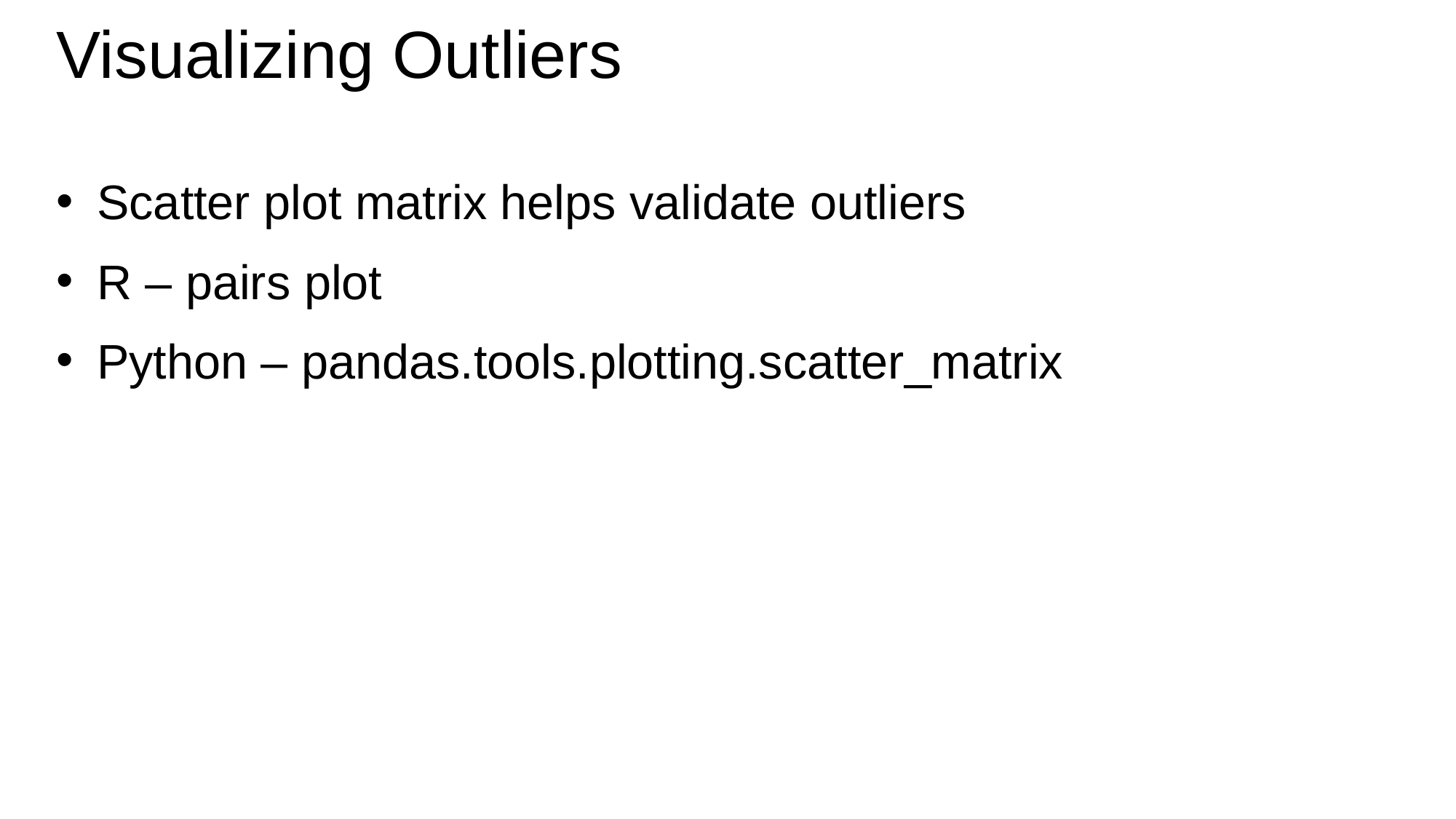

# Visualizing Outliers
Scatter plot matrix helps validate outliers
R – pairs plot
Python – pandas.tools.plotting.scatter_matrix